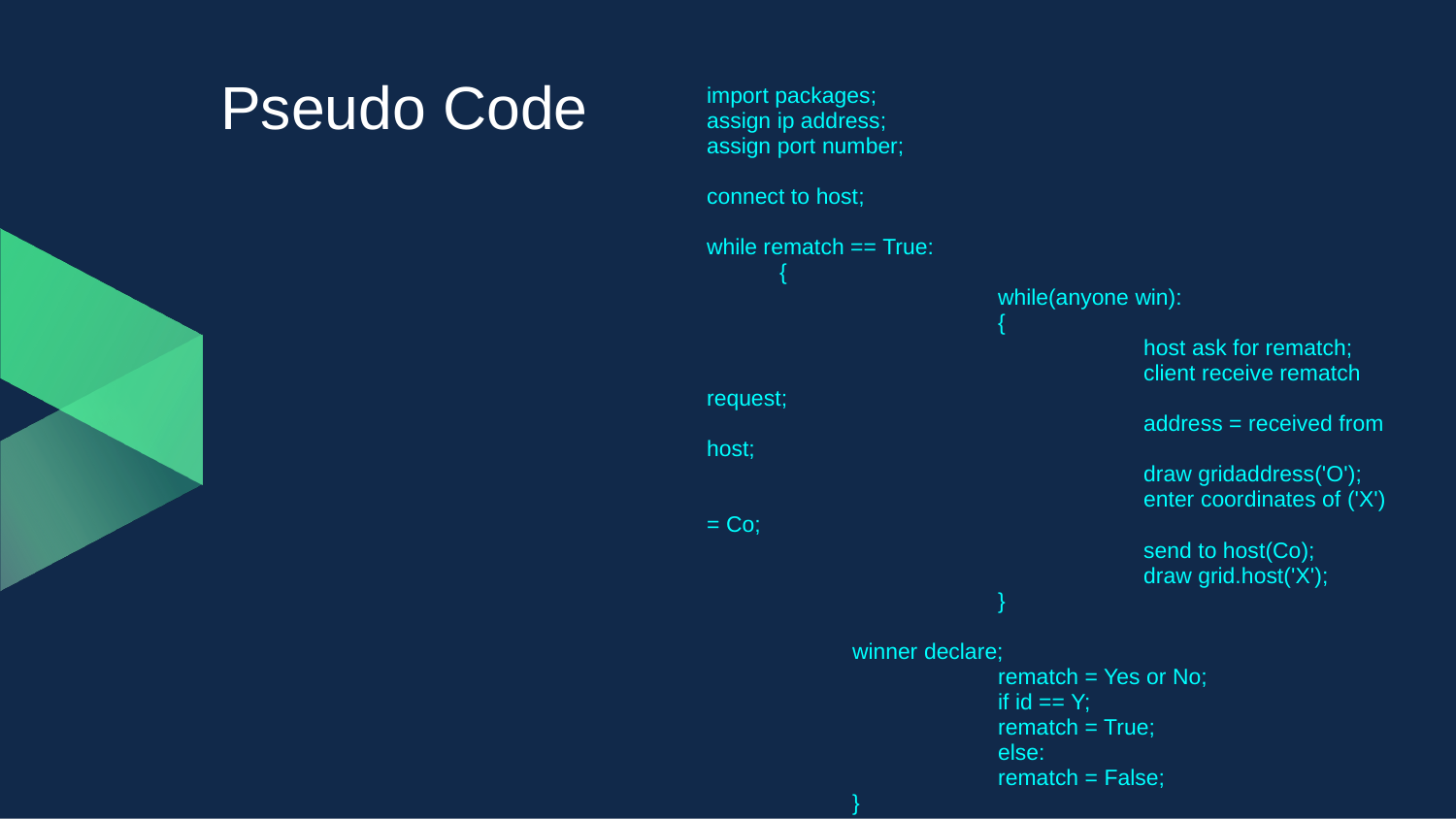

# Pseudo Code
import packages;
assign ip address;
assign port number;

connect to host;

while rematch == True:
{
		while(anyone win):
    		{
        			host ask for rematch;
        			client receive rematch request;
        			address = received from host;
        			draw gridaddress('O');
        			enter coordinates of ('X') = Co;
        			send to host(Co);
        			draw grid.host('X');
    		}

winner declare;
    		rematch = Yes or No;
    		if id == Y;
        		rematch = True;
    		else:
        		rematch = False;
	}